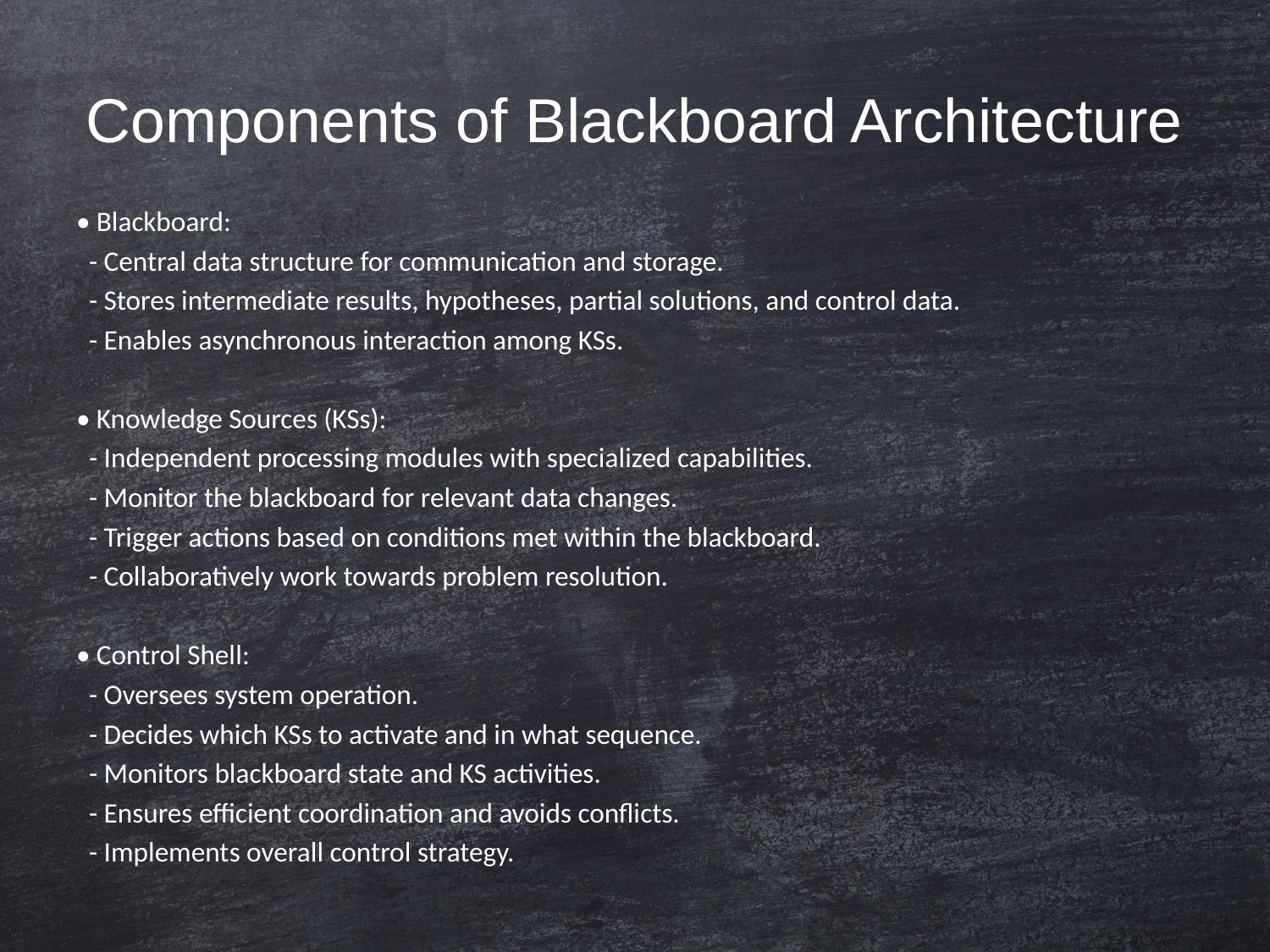

# Components of Blackboard Architecture
• Blackboard:
  - Central data structure for communication and storage.
  - Stores intermediate results, hypotheses, partial solutions, and control data.
  - Enables asynchronous interaction among KSs.

• Knowledge Sources (KSs):
  - Independent processing modules with specialized capabilities.
  - Monitor the blackboard for relevant data changes.
  - Trigger actions based on conditions met within the blackboard.
  - Collaboratively work towards problem resolution.

• Control Shell:
  - Oversees system operation.
  - Decides which KSs to activate and in what sequence.
  - Monitors blackboard state and KS activities.
  - Ensures efficient coordination and avoids conflicts.
  - Implements overall control strategy.